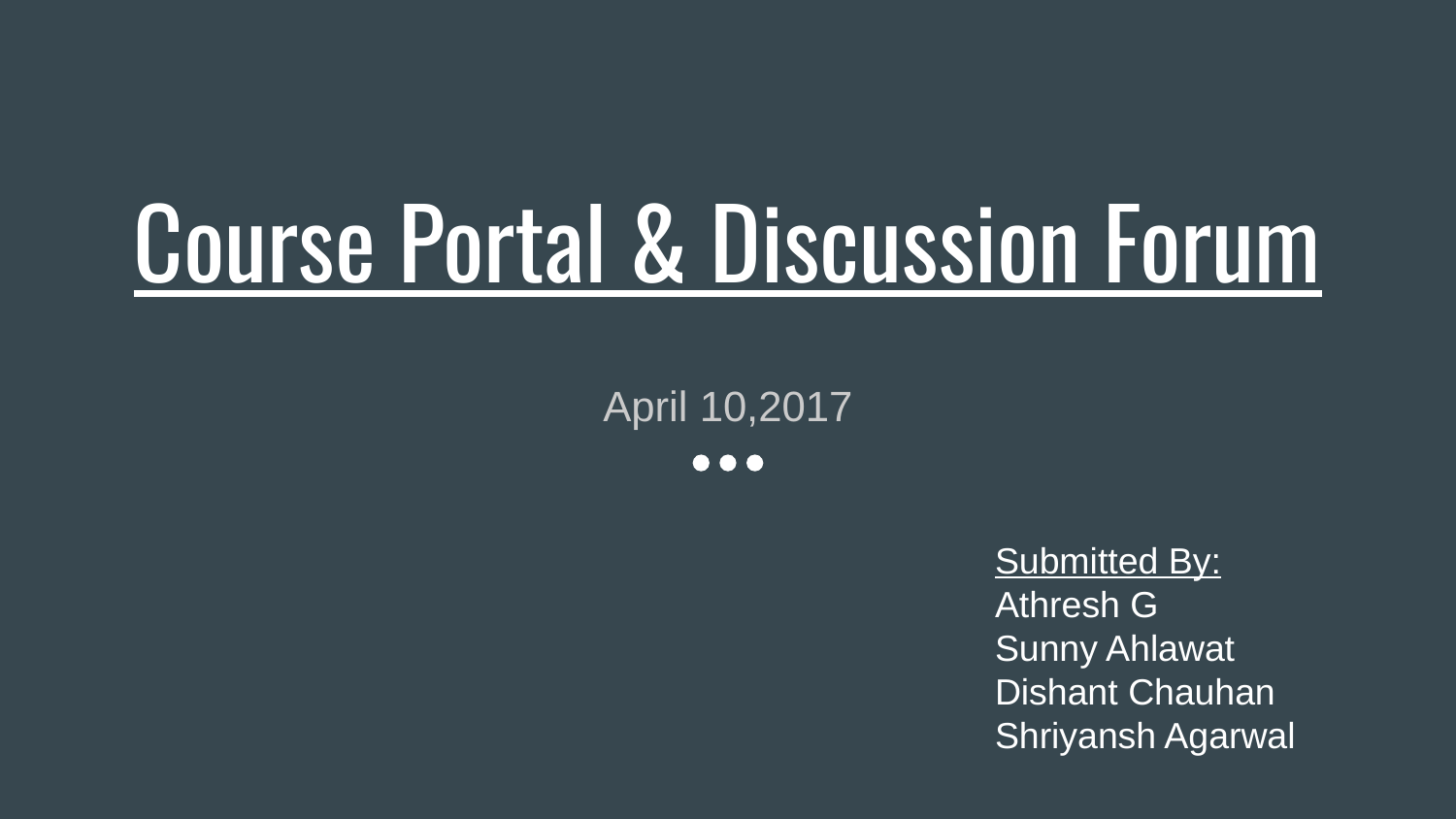

# Course Portal & Discussion Forum

April 10,2017

Submitted By:
Athresh G
Sunny Ahlawat
Dishant Chauhan
Shriyansh Agarwal